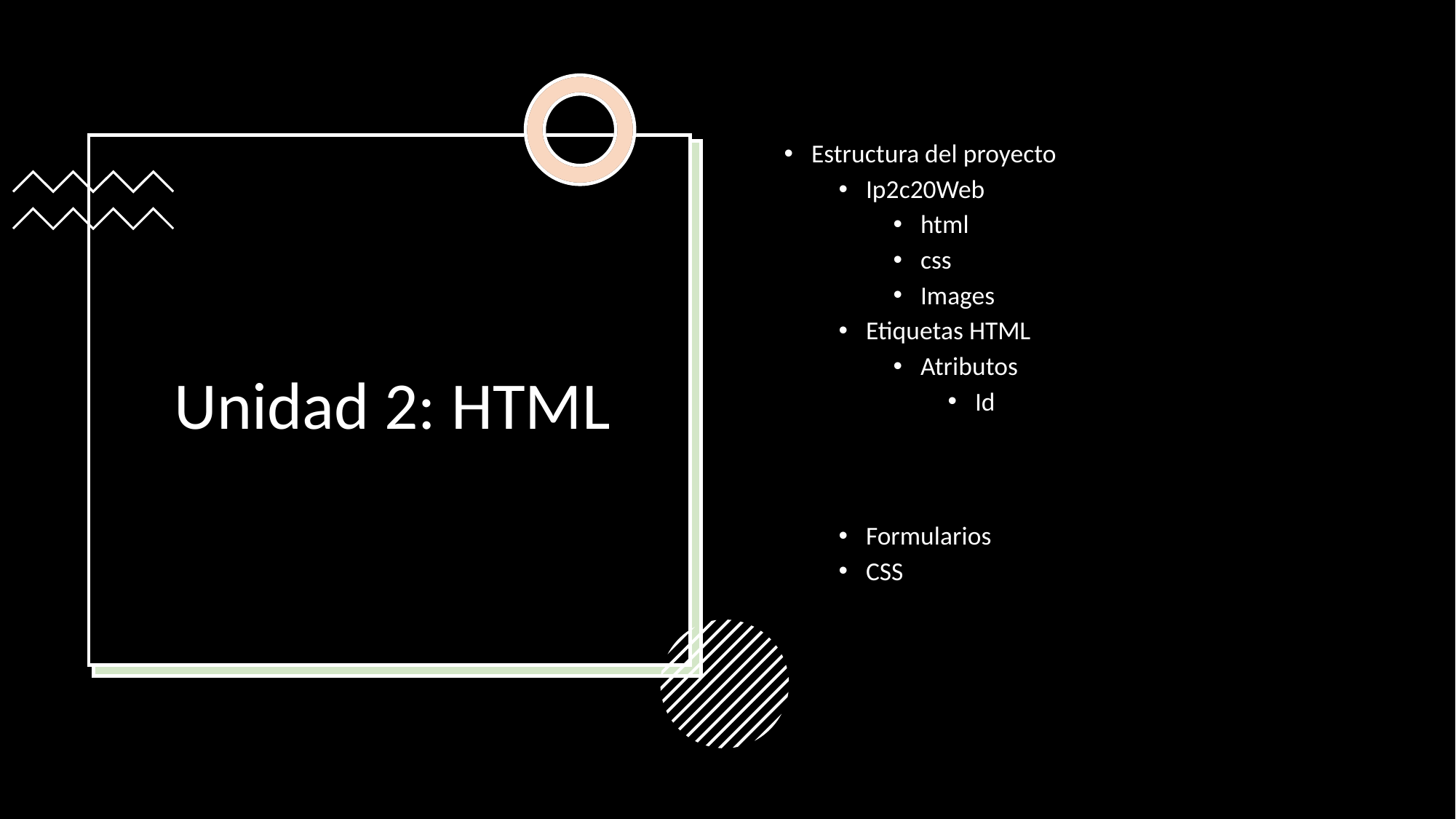

Estructura del proyecto
Ip2c20Web
html
css
Images
Etiquetas HTML
Atributos
Id

Formularios
CSS

# Unidad 2: HTML